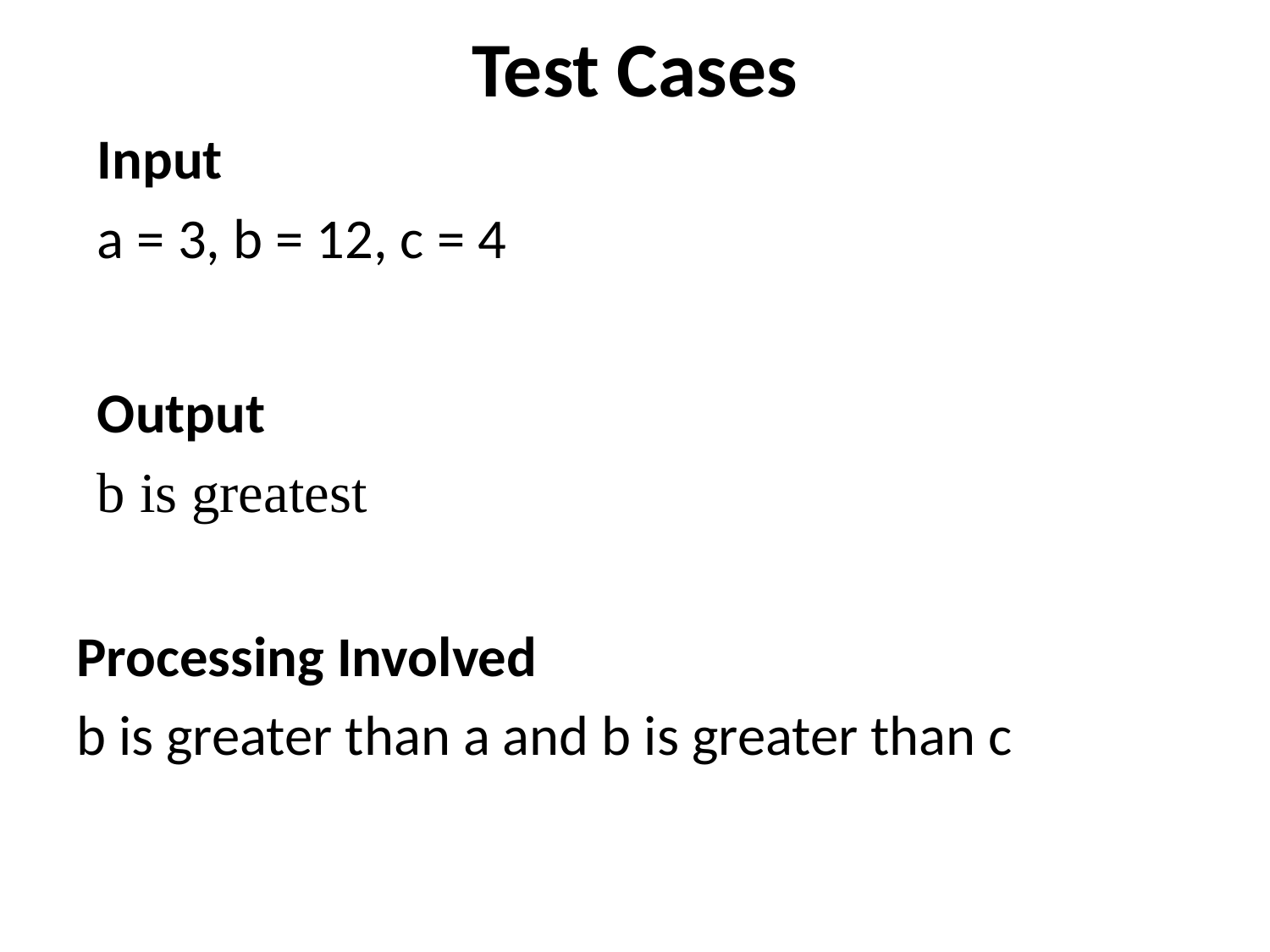

# Test Cases
Input
a = 3, b = 12, c = 4
Output
b is greatest
Processing Involved
b is greater than a and b is greater than c